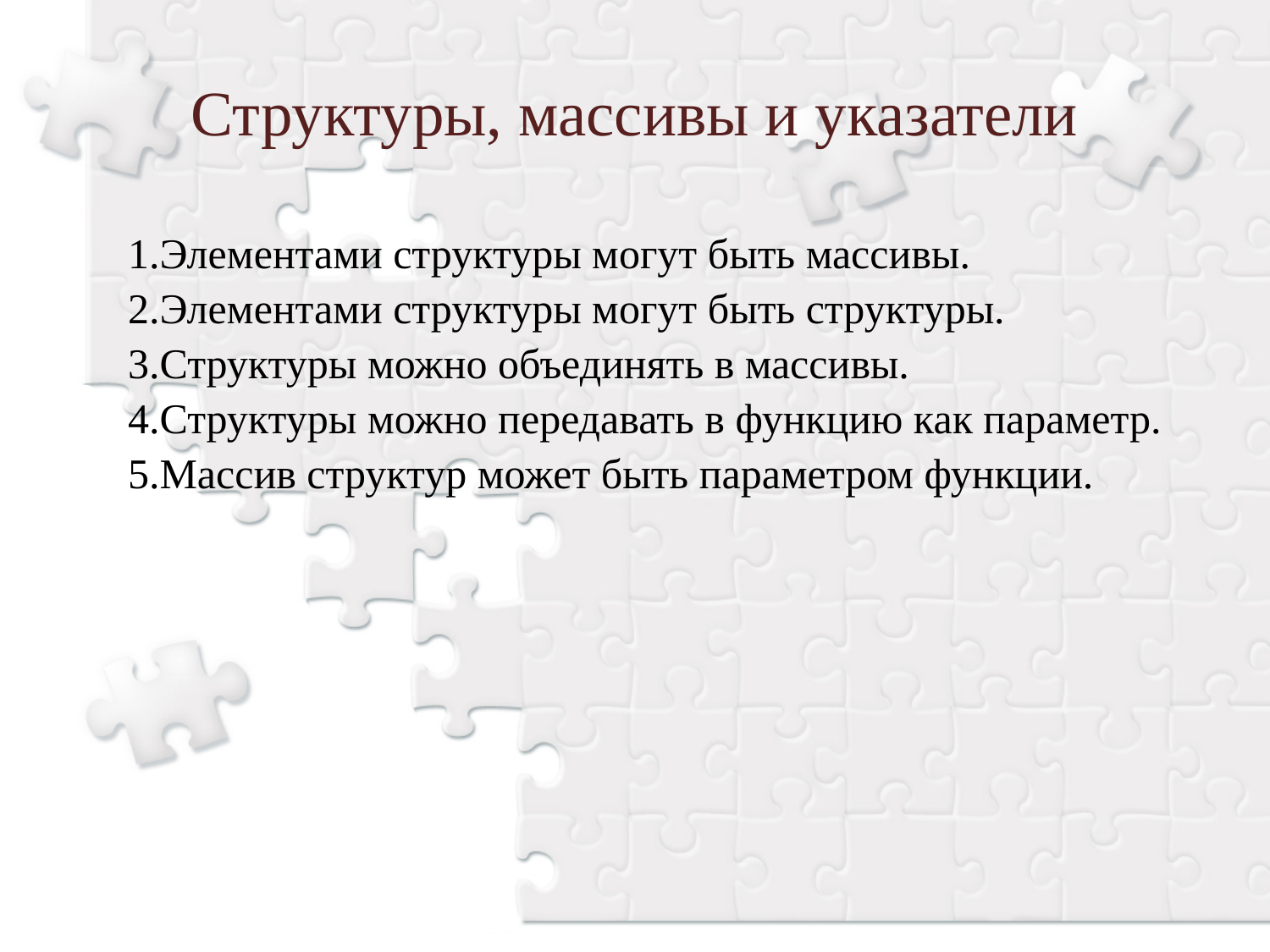

Структуры, массивы и указатели
Элементами структуры могут быть массивы.
Элементами структуры могут быть структуры.
Структуры можно объединять в массивы.
Структуры можно передавать в функцию как параметр.
Массив структур может быть параметром функции.